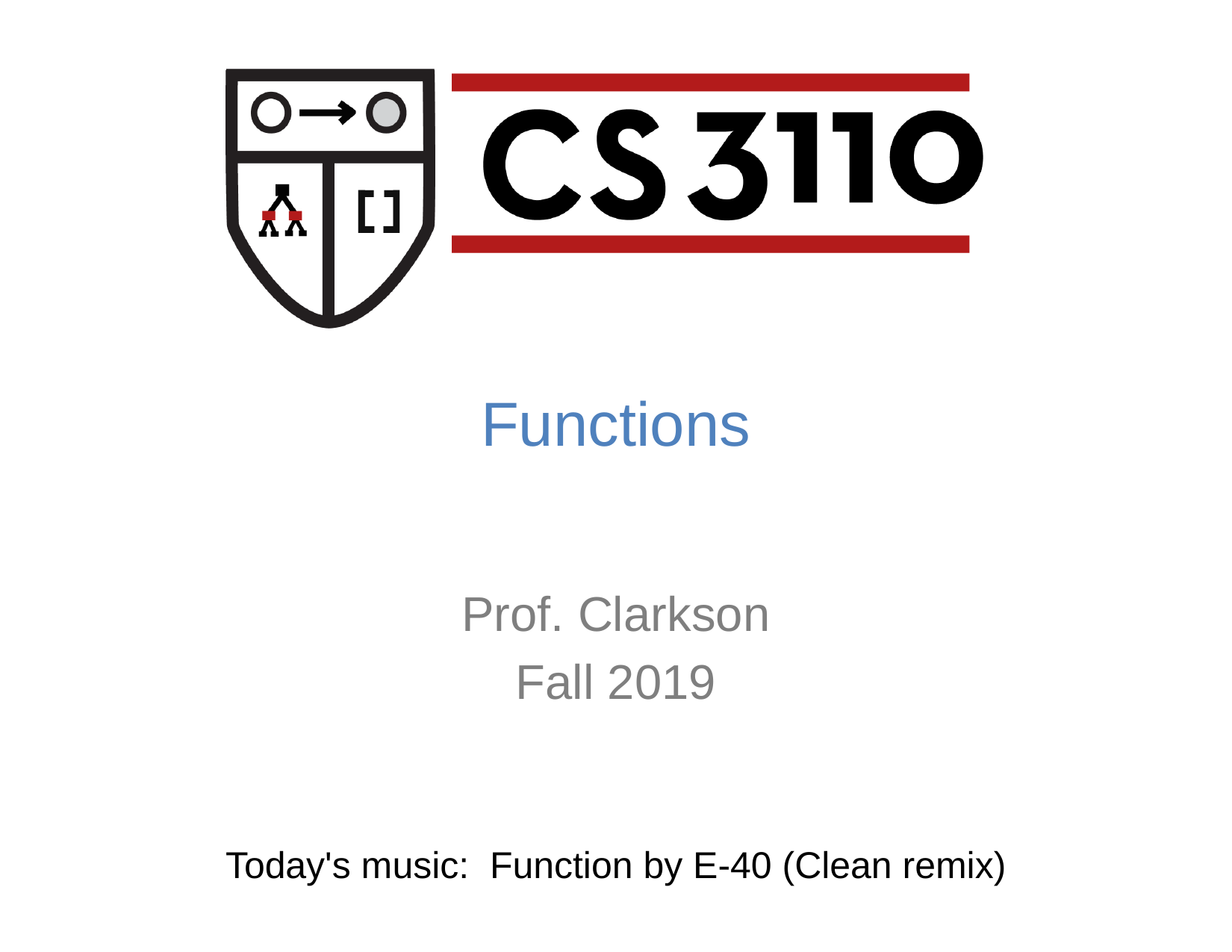

Functions
Prof. Clarkson
Fall 2019

Today's music:  Function by E-40 (Clean remix)